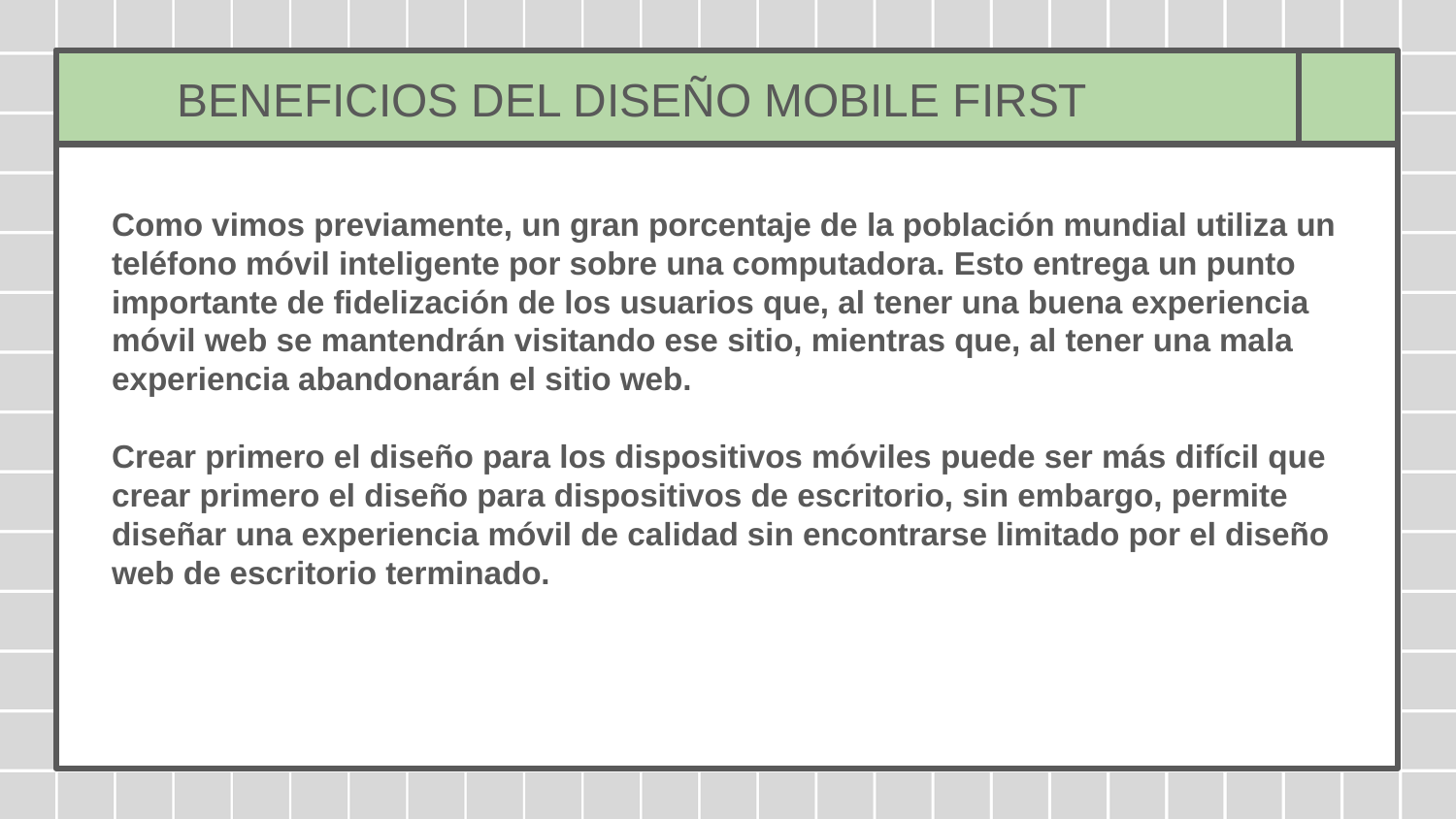

# BENEFICIOS DEL DISEÑO MOBILE FIRST
Como vimos previamente, un gran porcentaje de la población mundial utiliza un teléfono móvil inteligente por sobre una computadora. Esto entrega un punto importante de fidelización de los usuarios que, al tener una buena experiencia móvil web se mantendrán visitando ese sitio, mientras que, al tener una mala experiencia abandonarán el sitio web.

Crear primero el diseño para los dispositivos móviles puede ser más difícil que crear primero el diseño para dispositivos de escritorio, sin embargo, permite diseñar una experiencia móvil de calidad sin encontrarse limitado por el diseño web de escritorio terminado.